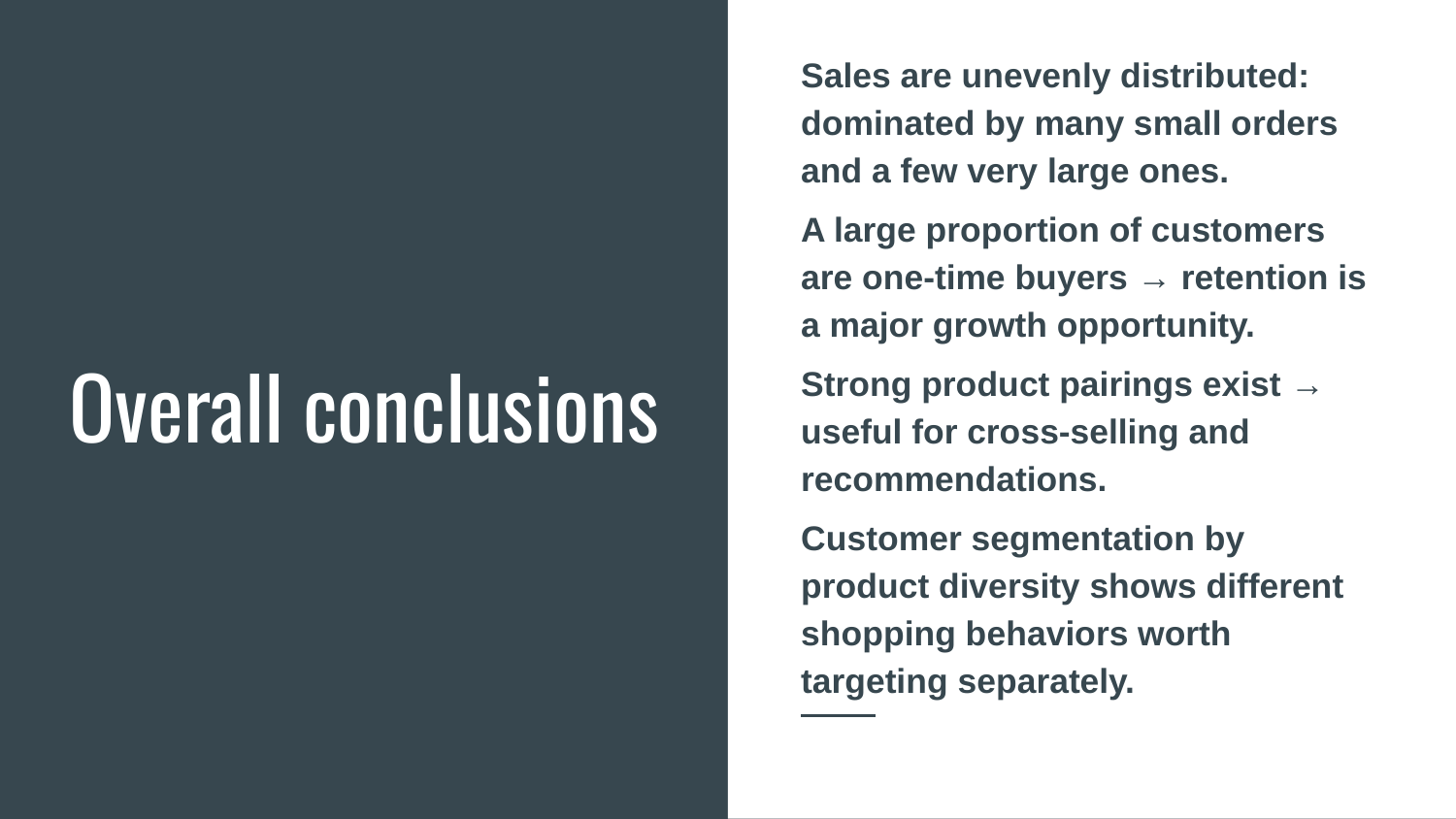

Sales are unevenly distributed: dominated by many small orders and a few very large ones.
A large proportion of customers are one-time buyers → retention is a major growth opportunity.
Strong product pairings exist → useful for cross-selling and recommendations.
Customer segmentation by product diversity shows different shopping behaviors worth targeting separately.

# Overall conclusions